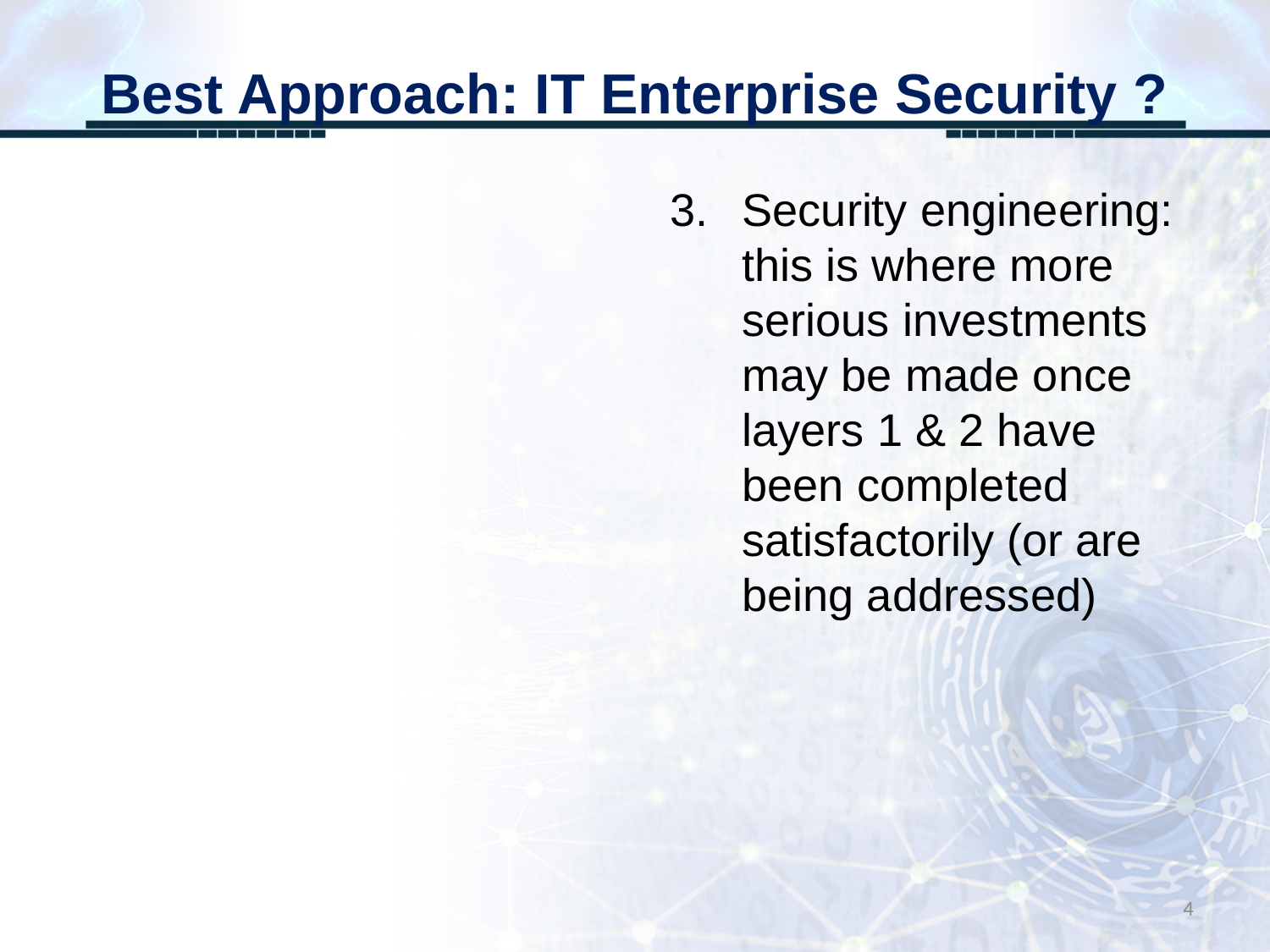

# Best Approach: IT Enterprise Security ?
Security engineering: this is where more serious investments may be made once layers 1 & 2 have been completed satisfactorily (or are being addressed)

4